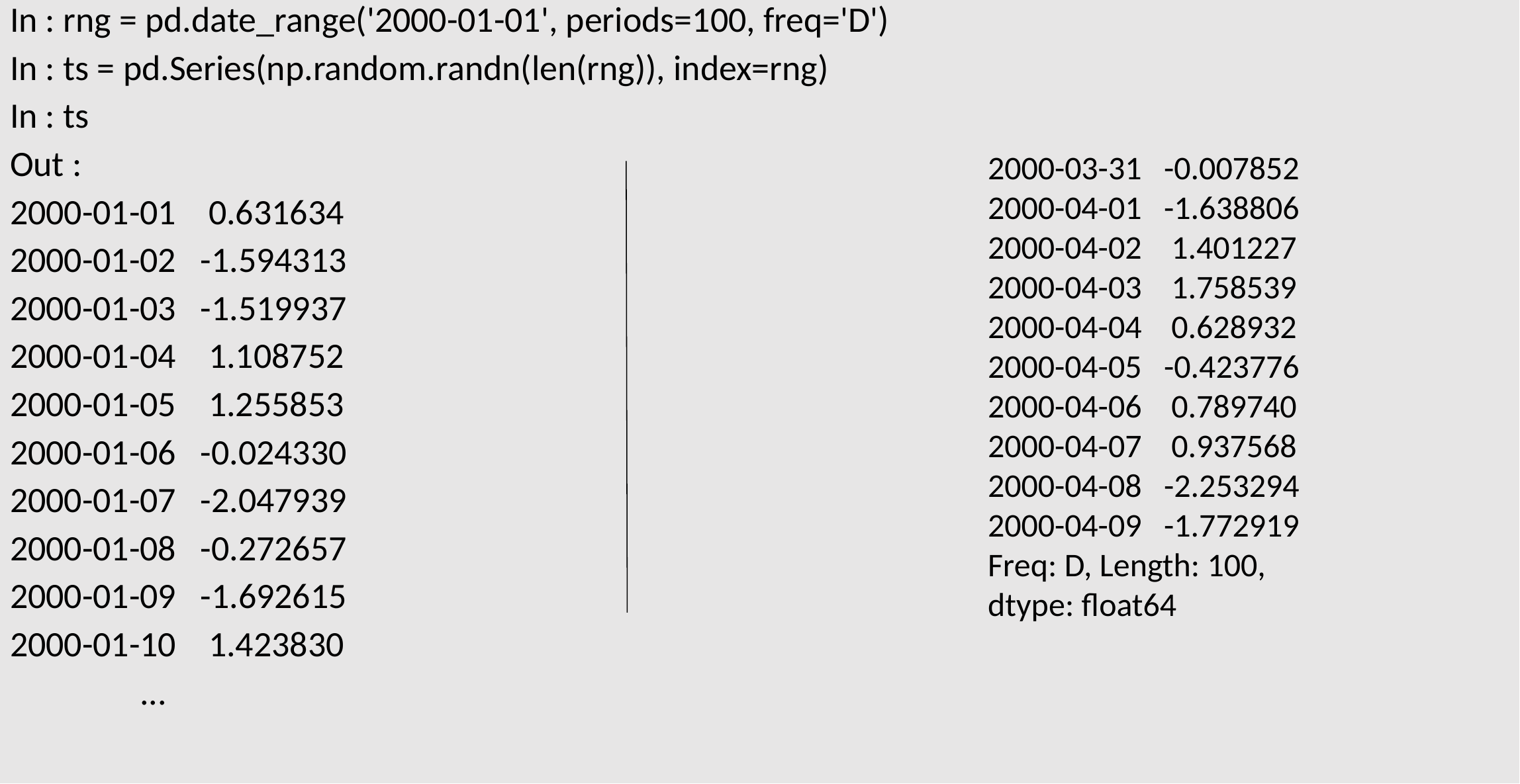

In : rng = pd.date_range('2000-01-01', periods=100, freq='D')
In : ts = pd.Series(np.random.randn(len(rng)), index=rng)
In : ts
Out :
2000-01-01    0.631634
2000-01-02   -1.594313
2000-01-03   -1.519937
2000-01-04    1.108752
2000-01-05    1.255853
2000-01-06   -0.024330
2000-01-07   -2.047939
2000-01-08   -0.272657
2000-01-09   -1.692615
2000-01-10    1.423830
                ...

2000-03-31   -0.007852
2000-04-01   -1.638806
2000-04-02    1.401227
2000-04-03    1.758539
2000-04-04    0.628932
2000-04-05   -0.423776
2000-04-06    0.789740
2000-04-07    0.937568
2000-04-08   -2.253294
2000-04-09   -1.772919
Freq: D, Length: 100, dtype: float64